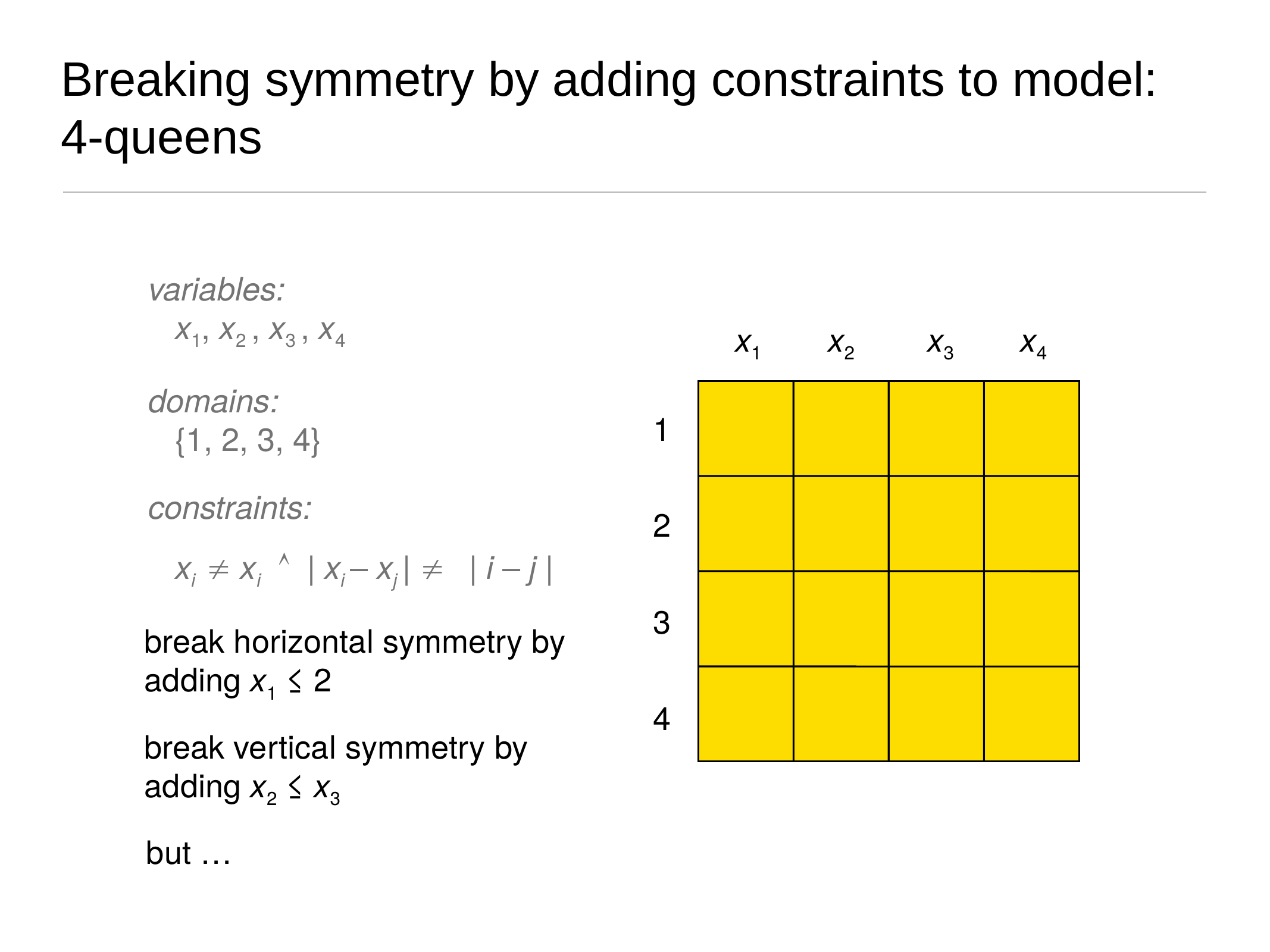

# Breaking symmetry by adding constraints to model: 4-queens
variables:
   x1, x2 , x3 , x4
domains:
   {1, 2, 3, 4}
constraints:
   xi  ≠ xi  ∧  | xi – xj | ≠  | i – j |
 x1
x2
 x3
 x4

1

2

3
break horizontal symmetry by adding x1 ≤ 2

4
break vertical symmetry by adding x2 ≤ x3
but …